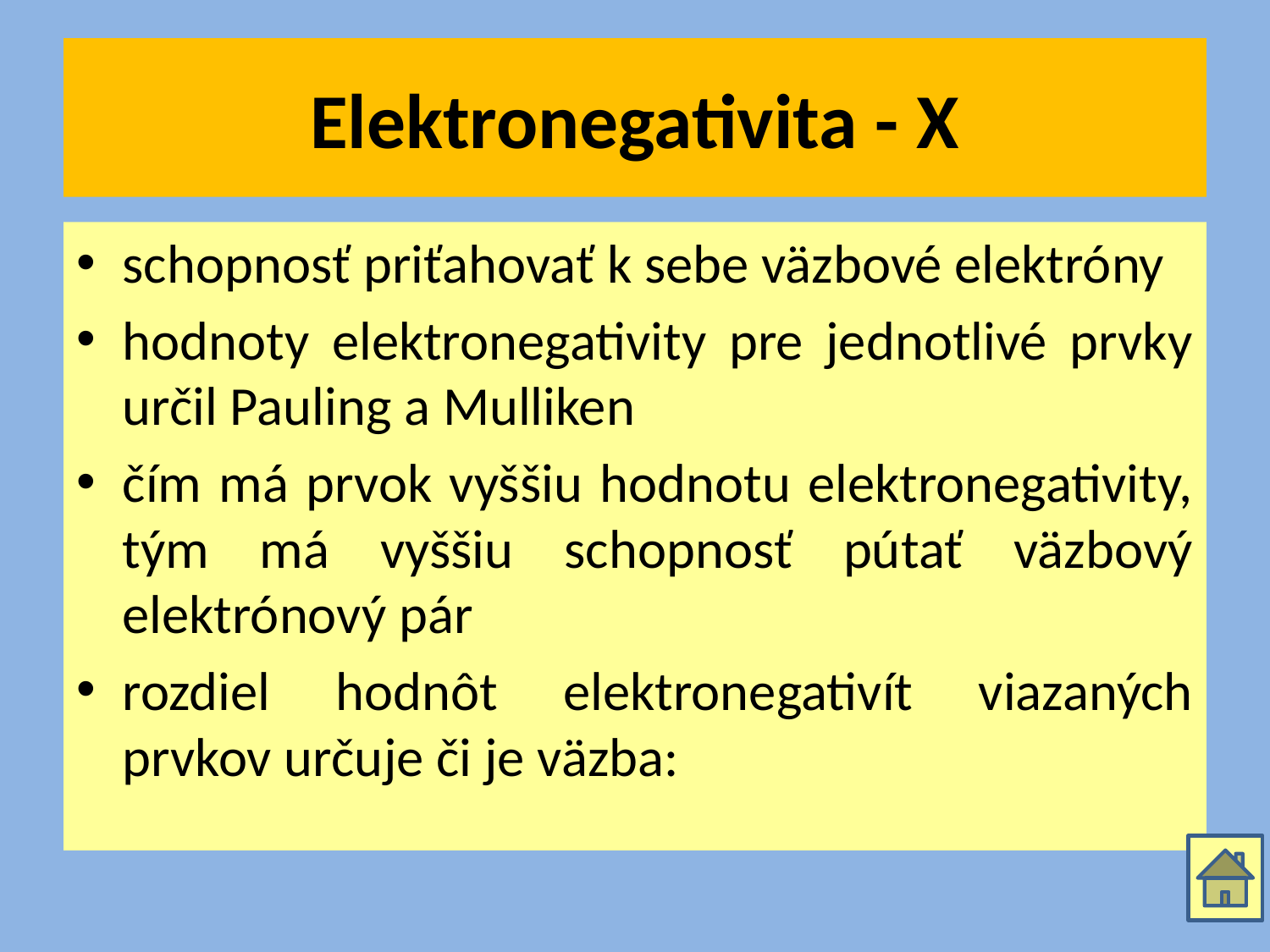

# Elektronegativita - X
schopnosť priťahovať k sebe väzbové elektróny
hodnoty elektronegativity pre jednotlivé prvky určil Pauling a Mulliken
čím má prvok vyššiu hodnotu elektronegativity, tým má vyššiu schopnosť pútať väzbový elektrónový pár
rozdiel hodnôt elektronegativít viazaných prvkov určuje či je väzba: